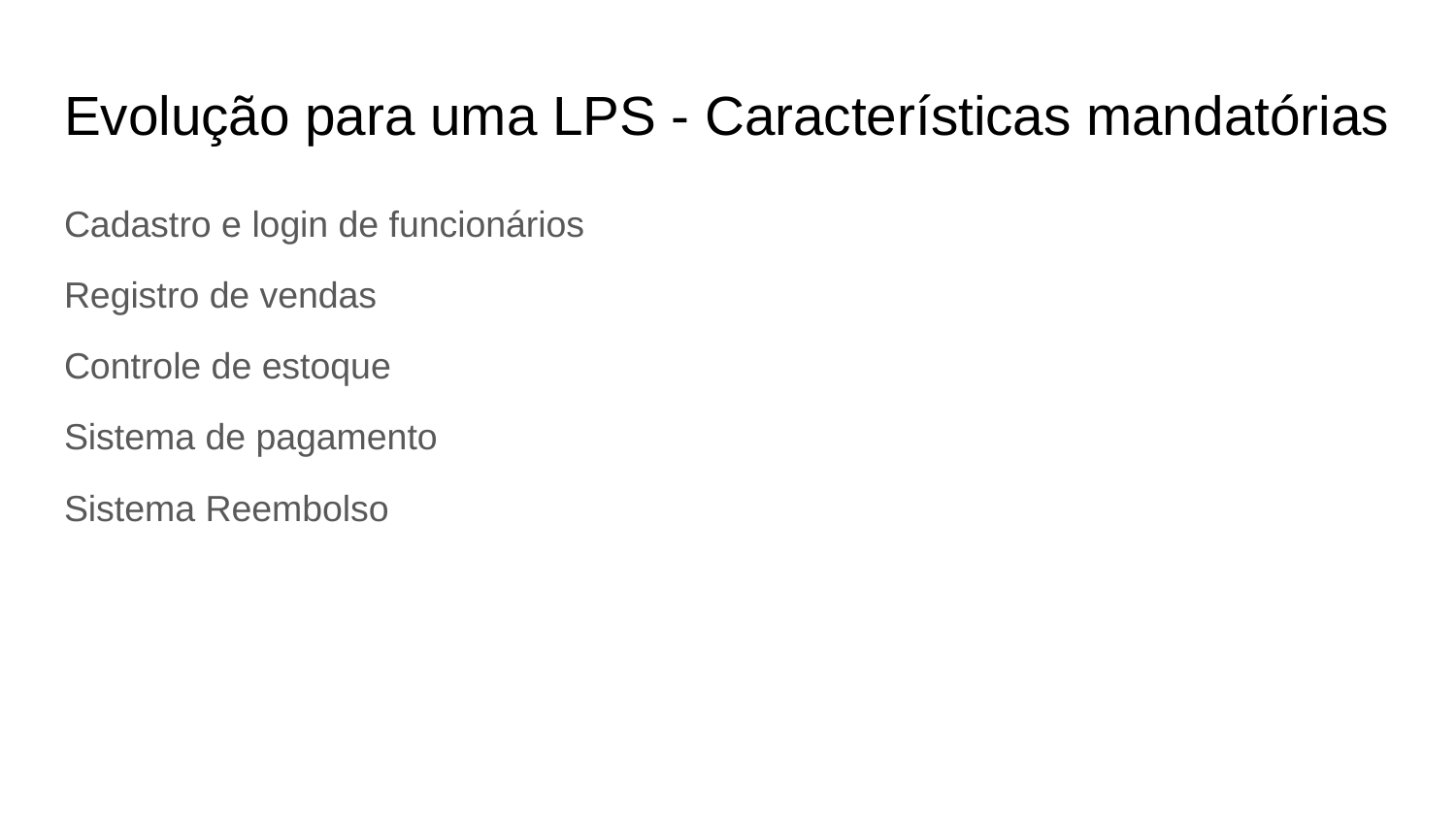

# Evolução para uma LPS - Características mandatórias
Cadastro e login de funcionários
Registro de vendas
Controle de estoque
Sistema de pagamento
Sistema Reembolso